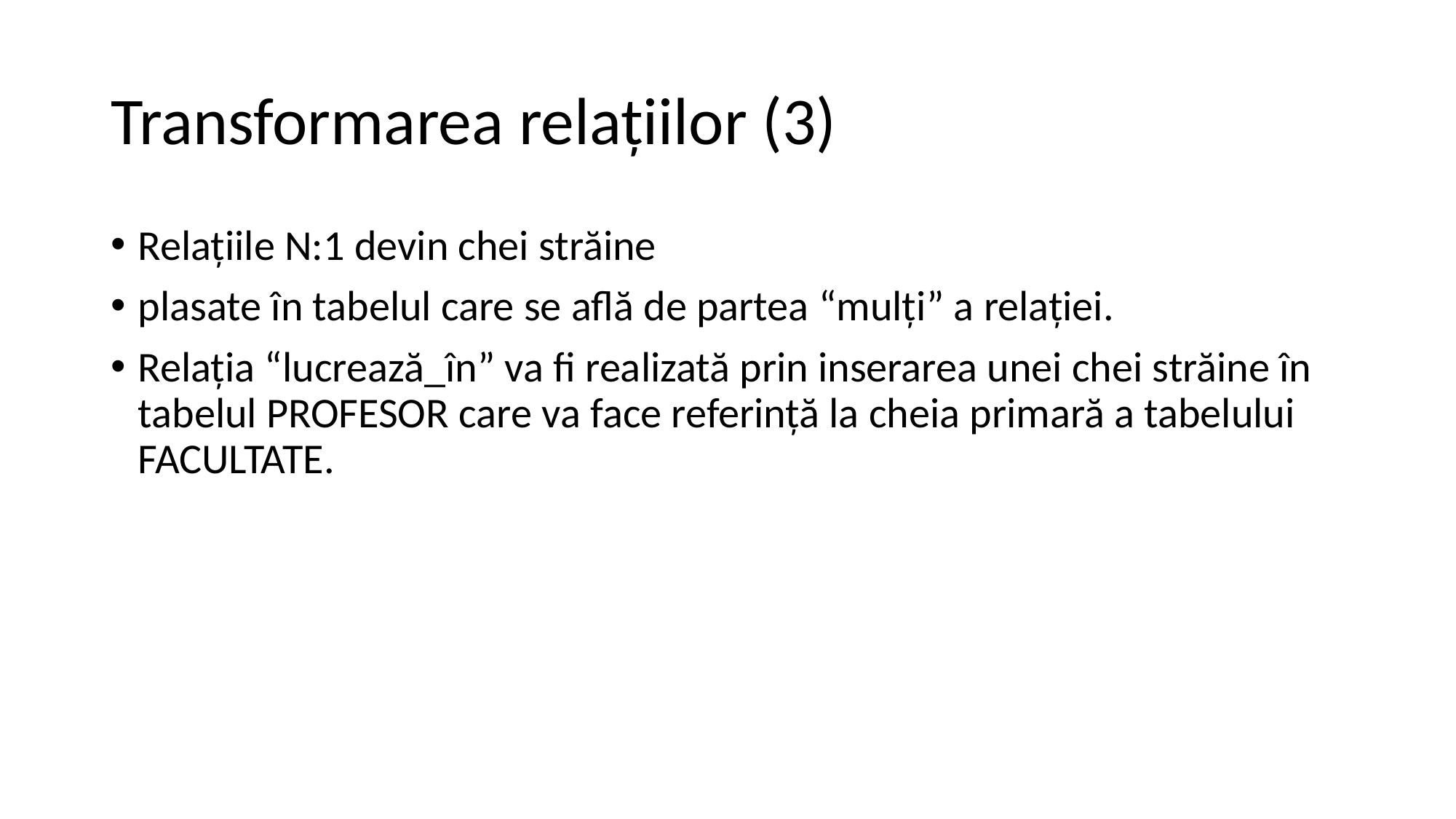

# Transformarea relaţiilor (3)
Relaţiile N:1 devin chei străine
plasate în tabelul care se află de partea “mulţi” a relaţiei.
Relaţia “lucrează_în” va fi realizată prin inserarea unei chei străine în tabelul PROFESOR care va face referinţă la cheia primară a tabelului FACULTATE.